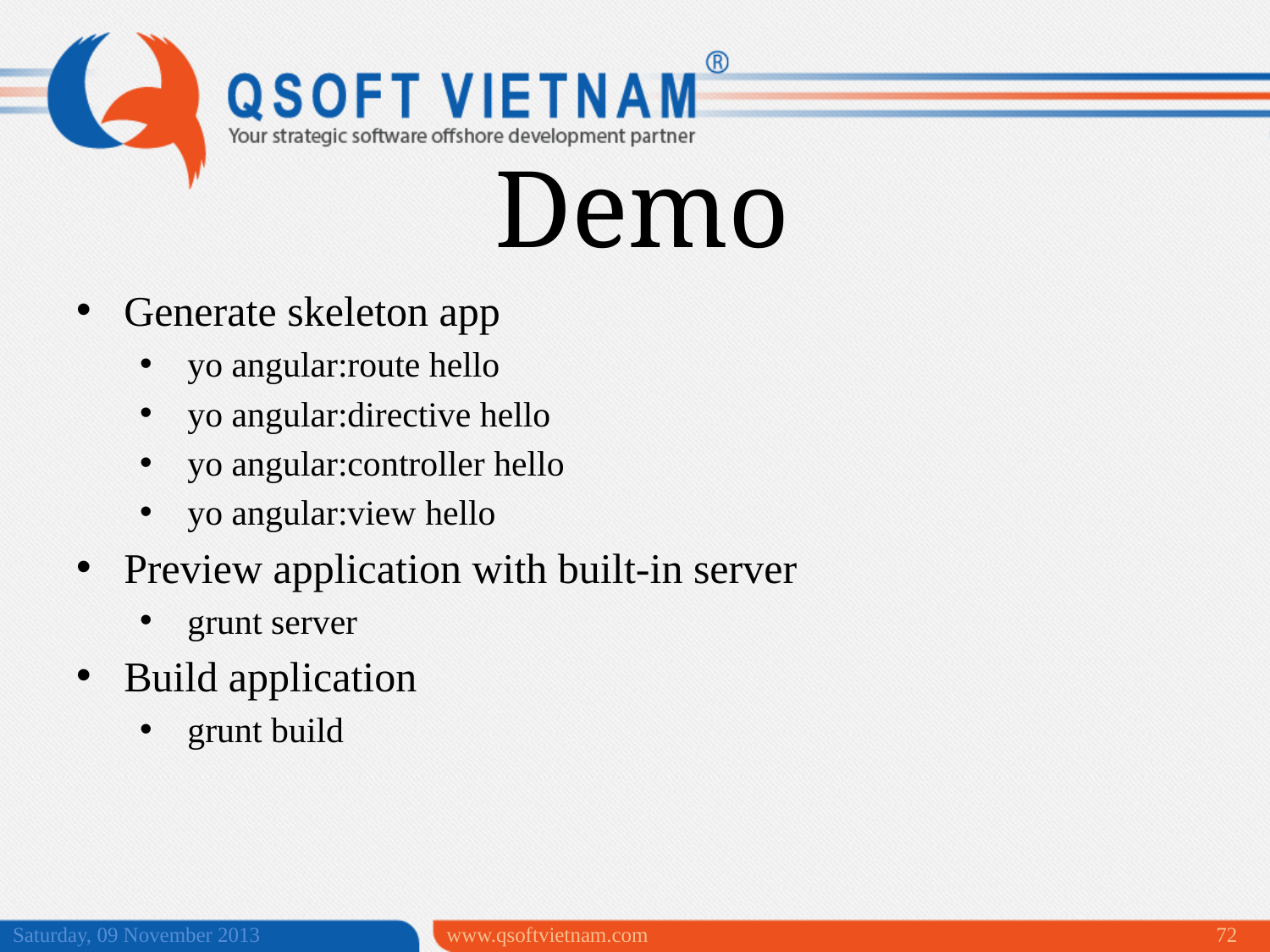

Demo
Generate skeleton app
yo angular:route hello
yo angular:directive hello
yo angular:controller hello
yo angular:view hello
Preview application with built-in server
grunt server
Build application
grunt build
Saturday, 09 November 2013
www.qsoftvietnam.com
72